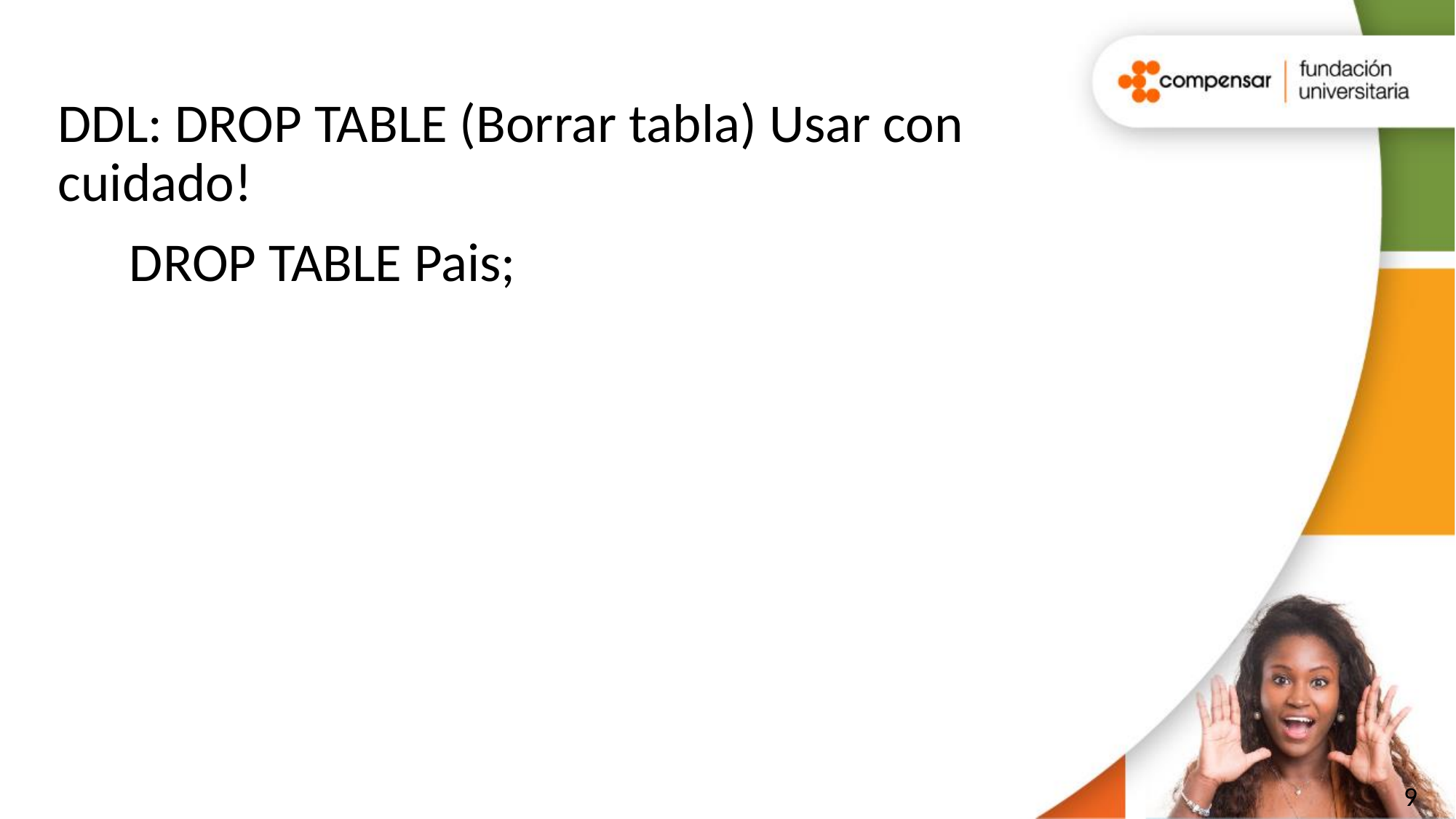

# DDL: DROP TABLE (Borrar tabla) Usar con cuidado!
DROP TABLE Pais;
© TODOS LOS DERECHOS RESERVADOS POR FUNDACIÓN UNIVERSITARIA COMPENSAR
9